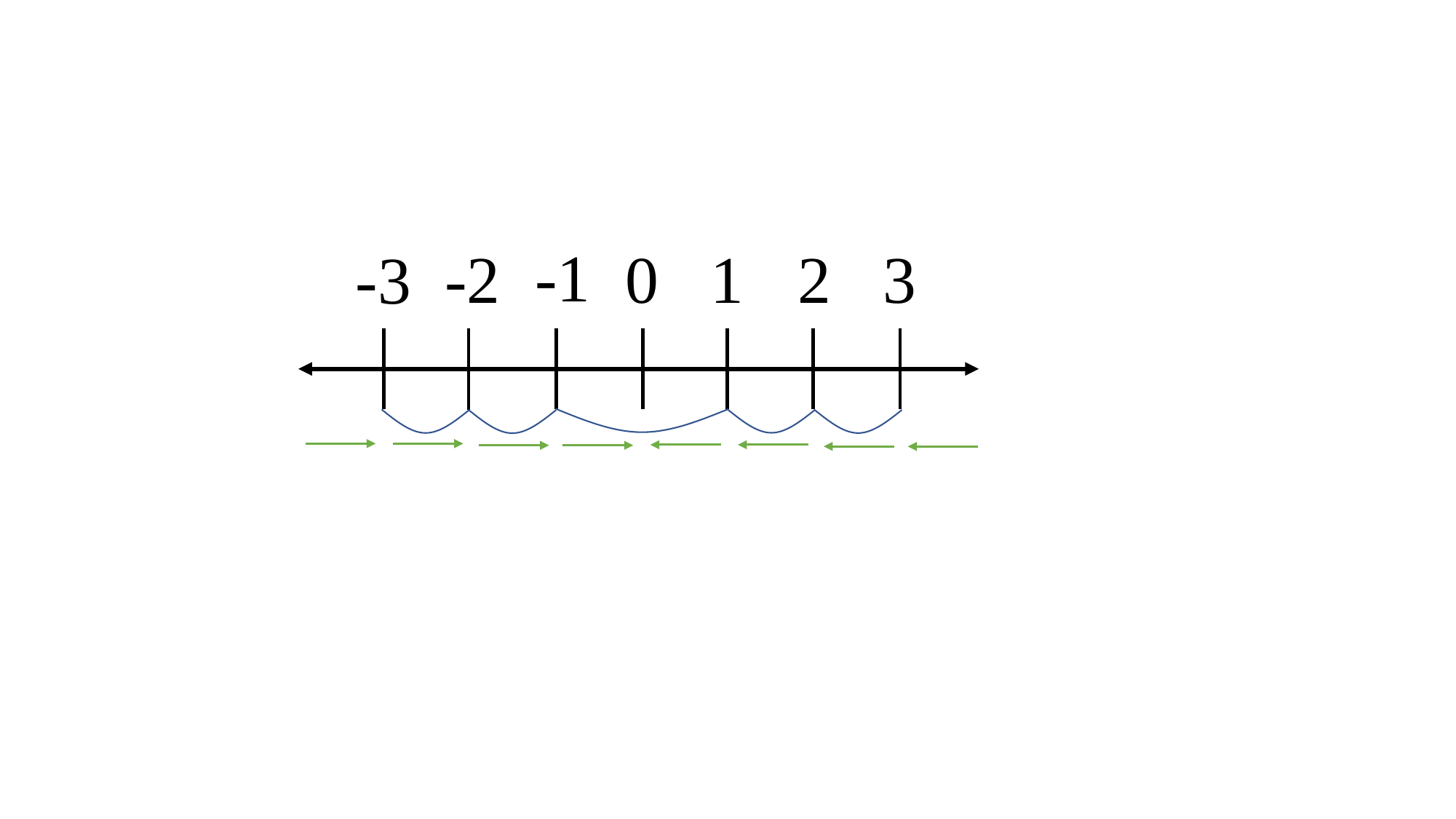

-1
2
3
-2
0
1
-3